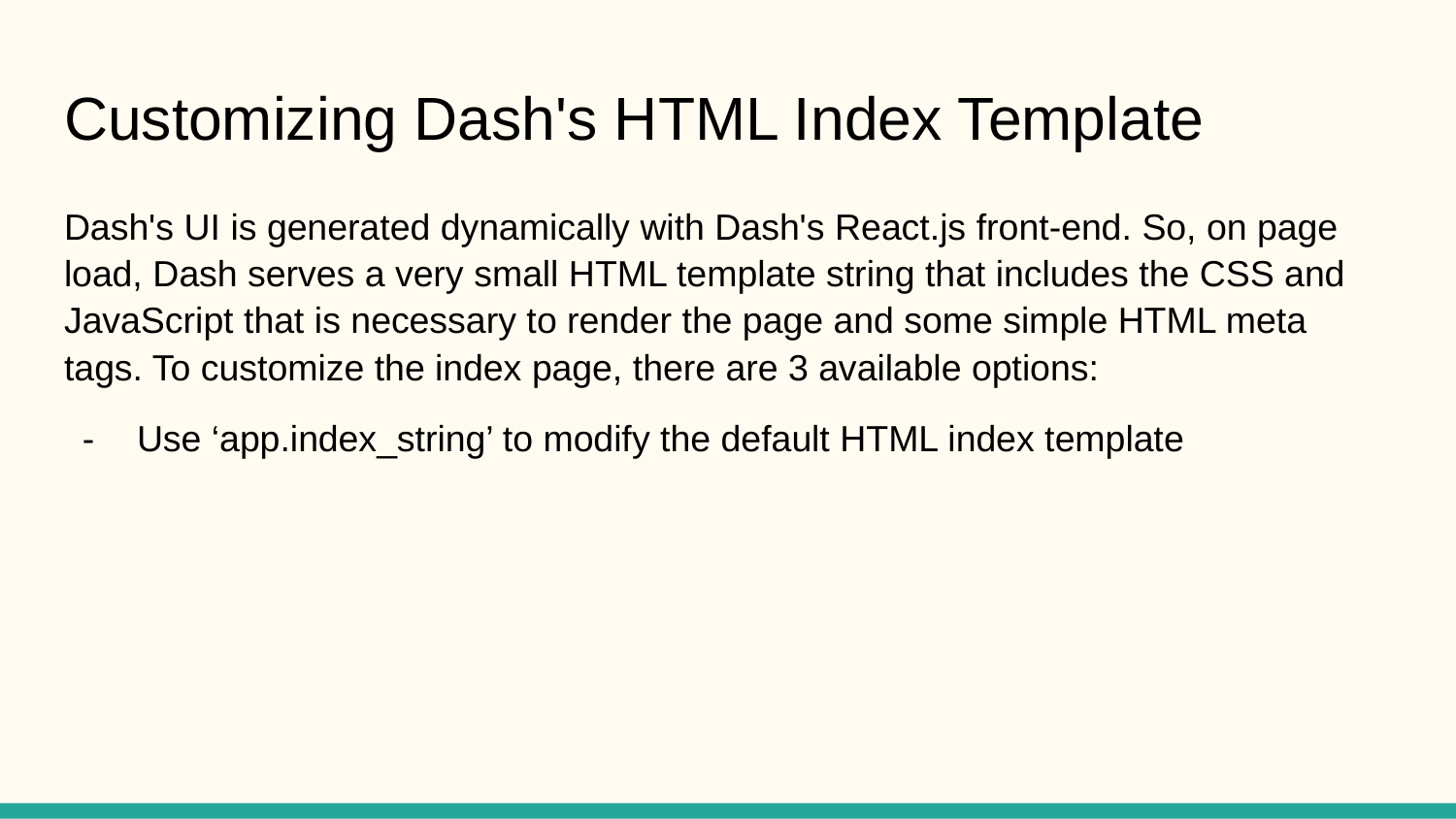

# Customizing Dash's HTML Index Template

Dash's UI is generated dynamically with Dash's React.js front-end. So, on page load, Dash serves a very small HTML template string that includes the CSS and JavaScript that is necessary to render the page and some simple HTML meta tags. To customize the index page, there are 3 available options:
Use ‘app.index_string’ to modify the default HTML index template